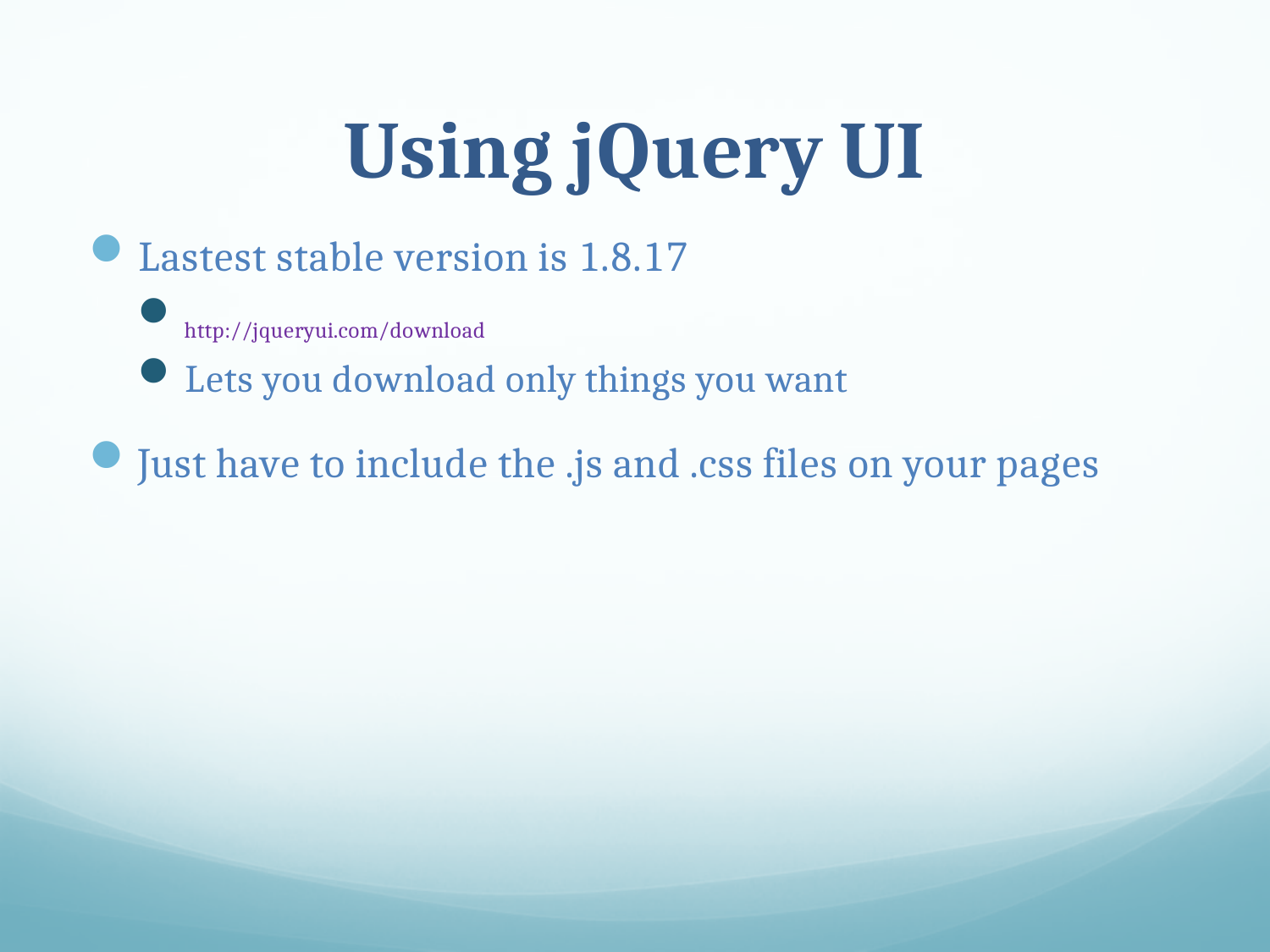

# Using jQuery UI
Lastest stable version is 1.8.17
http://jqueryui.com/download
Lets you download only things you want
Just have to include the .js and .css files on your pages